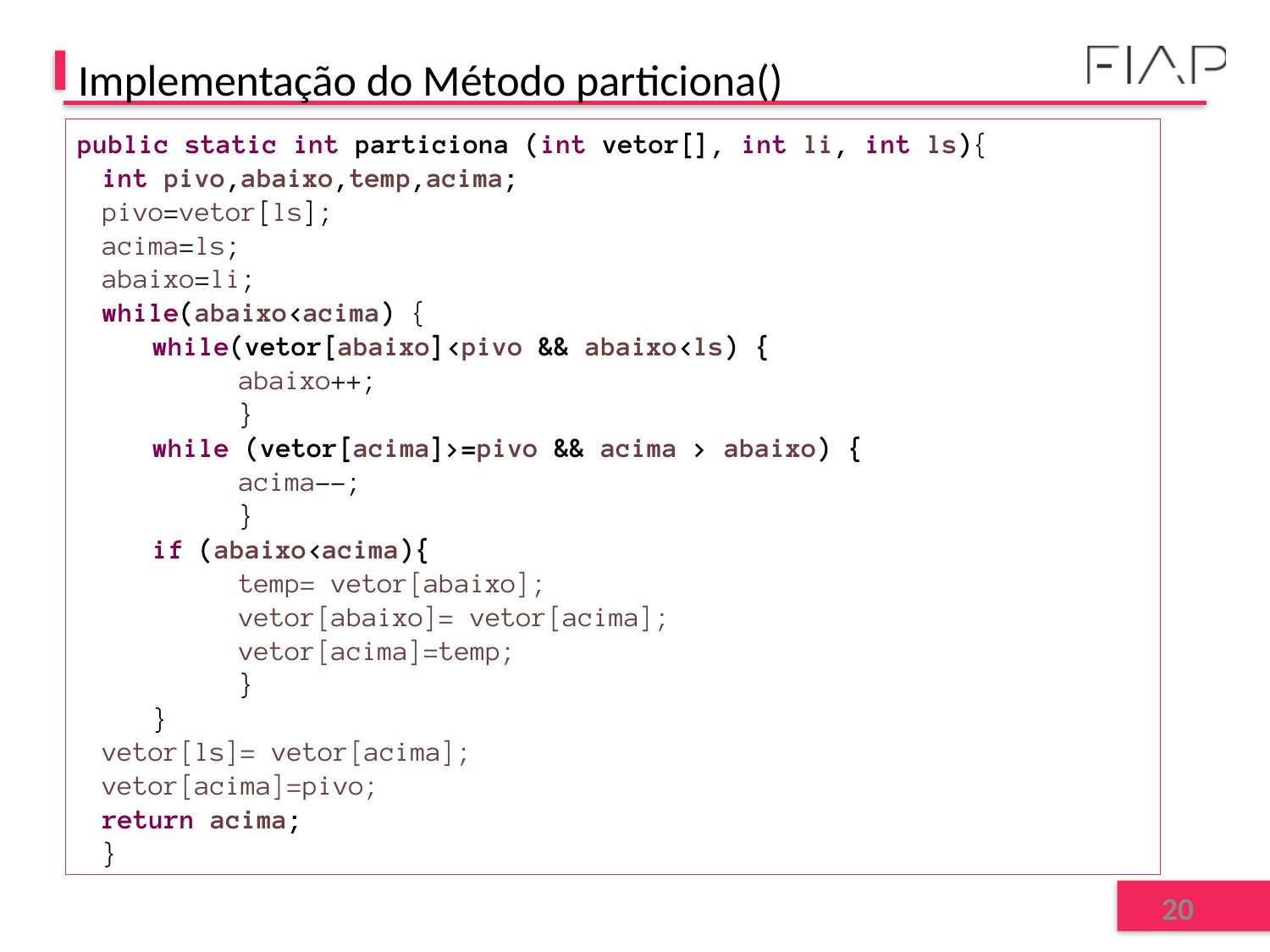

# Implementação do Método particiona()
public static int particiona (int vetor[], int li, int ls){
int pivo,abaixo,temp,acima;
pivo=vetor[ls];
acima=ls;
abaixo=li;
while(abaixo<acima) {
while(vetor[abaixo]<pivo && abaixo<ls) {
abaixo++;
}
while (vetor[acima]>=pivo && acima > abaixo) {
acima--;
}
if (abaixo<acima){
temp= vetor[abaixo];
vetor[abaixo]= vetor[acima];
vetor[acima]=temp;
}
}
vetor[ls]= vetor[acima];
vetor[acima]=pivo;
return acima;
}
20